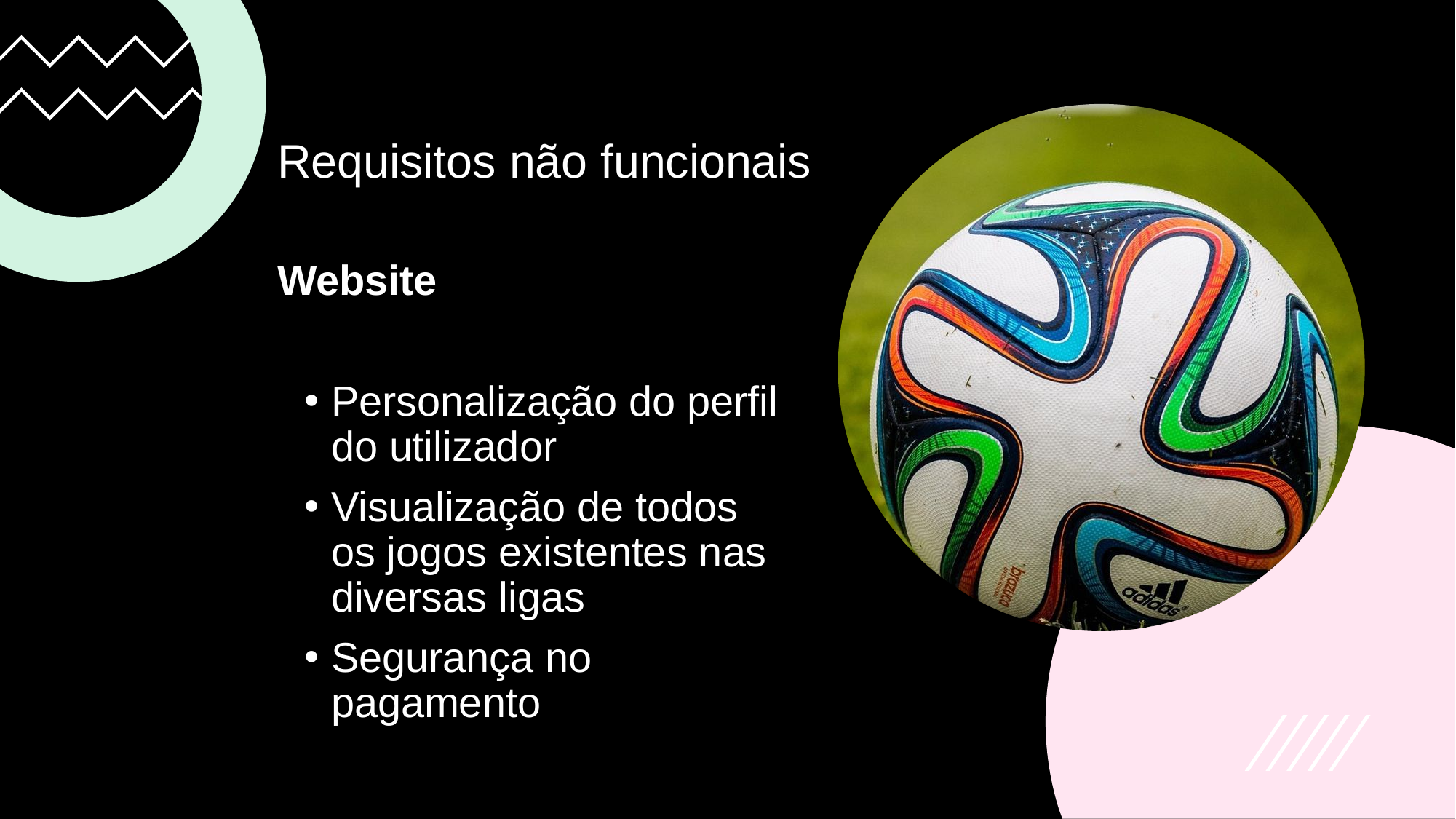

# Requisitos não funcionais

Website

Personalização do perfil do utilizador
Visualização de todos os jogos existentes nas diversas ligas
Segurança no pagamento